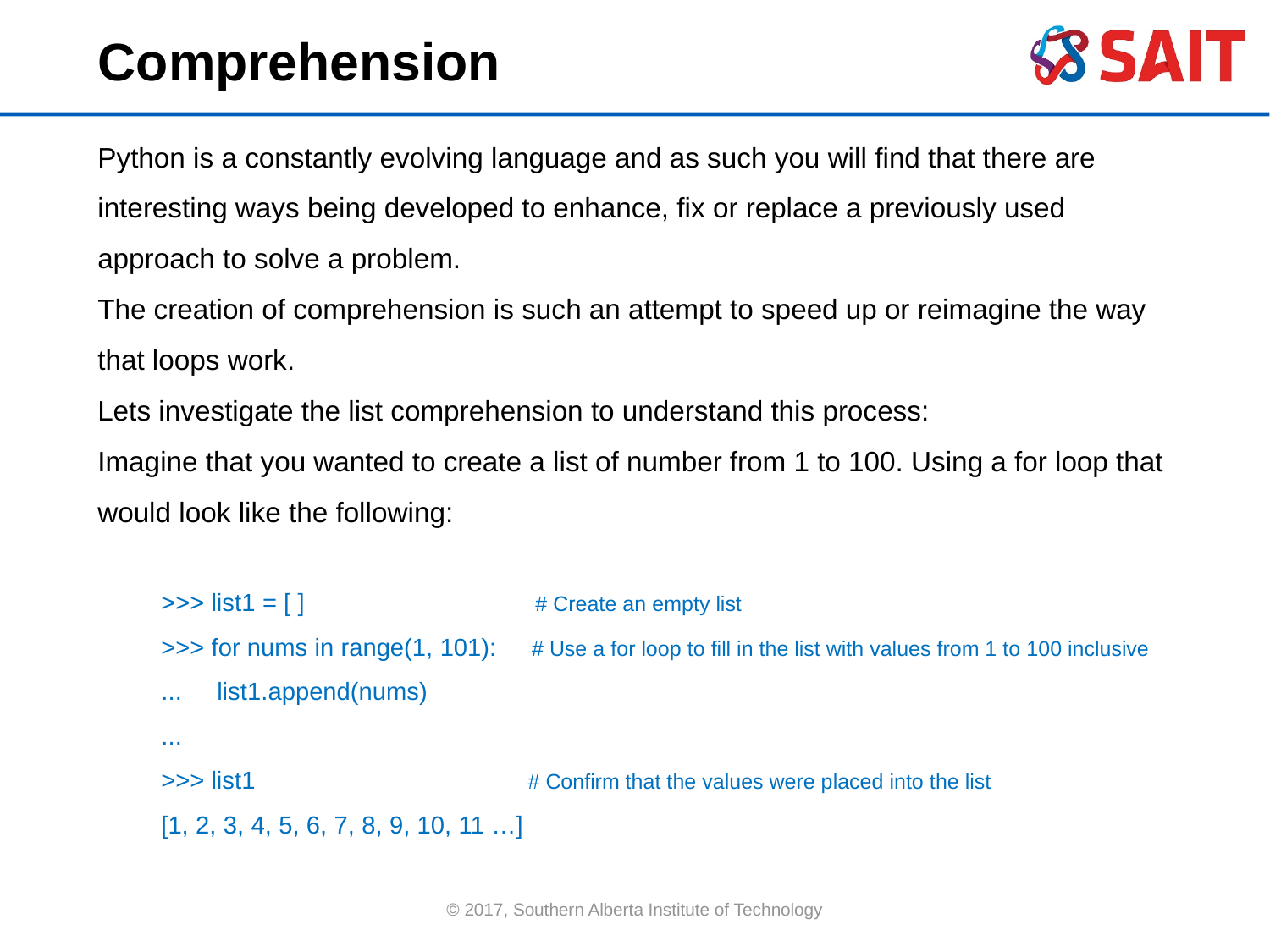

Comprehension
Python is a constantly evolving language and as such you will find that there are interesting ways being developed to enhance, fix or replace a previously used approach to solve a problem.
The creation of comprehension is such an attempt to speed up or reimagine the way that loops work.
Lets investigate the list comprehension to understand this process:
Imagine that you wanted to create a list of number from 1 to 100. Using a for loop that would look like the following:

>>> list1 = [ ]                                 # Create an empty list
>>> for nums in range(1, 101):     # Use a for loop to fill in the list with values from 1 to 100 inclusive
...     list1.append(nums)
...
>>> list1                                       # Confirm that the values were placed into the list
[1, 2, 3, 4, 5, 6, 7, 8, 9, 10, 11 …]